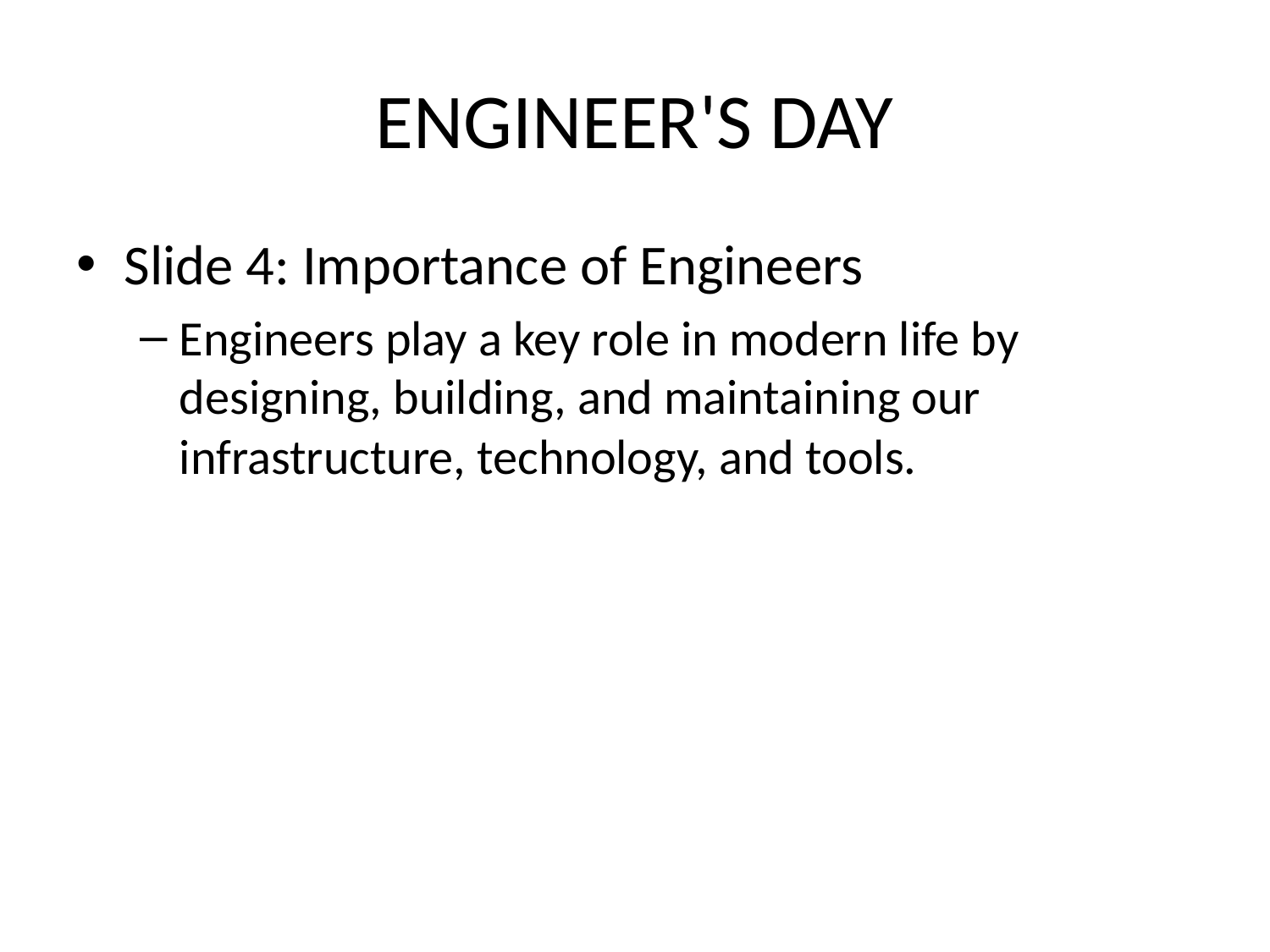

# ENGINEER'S DAY
Slide 4: Importance of Engineers
Engineers play a key role in modern life by designing, building, and maintaining our infrastructure, technology, and tools.